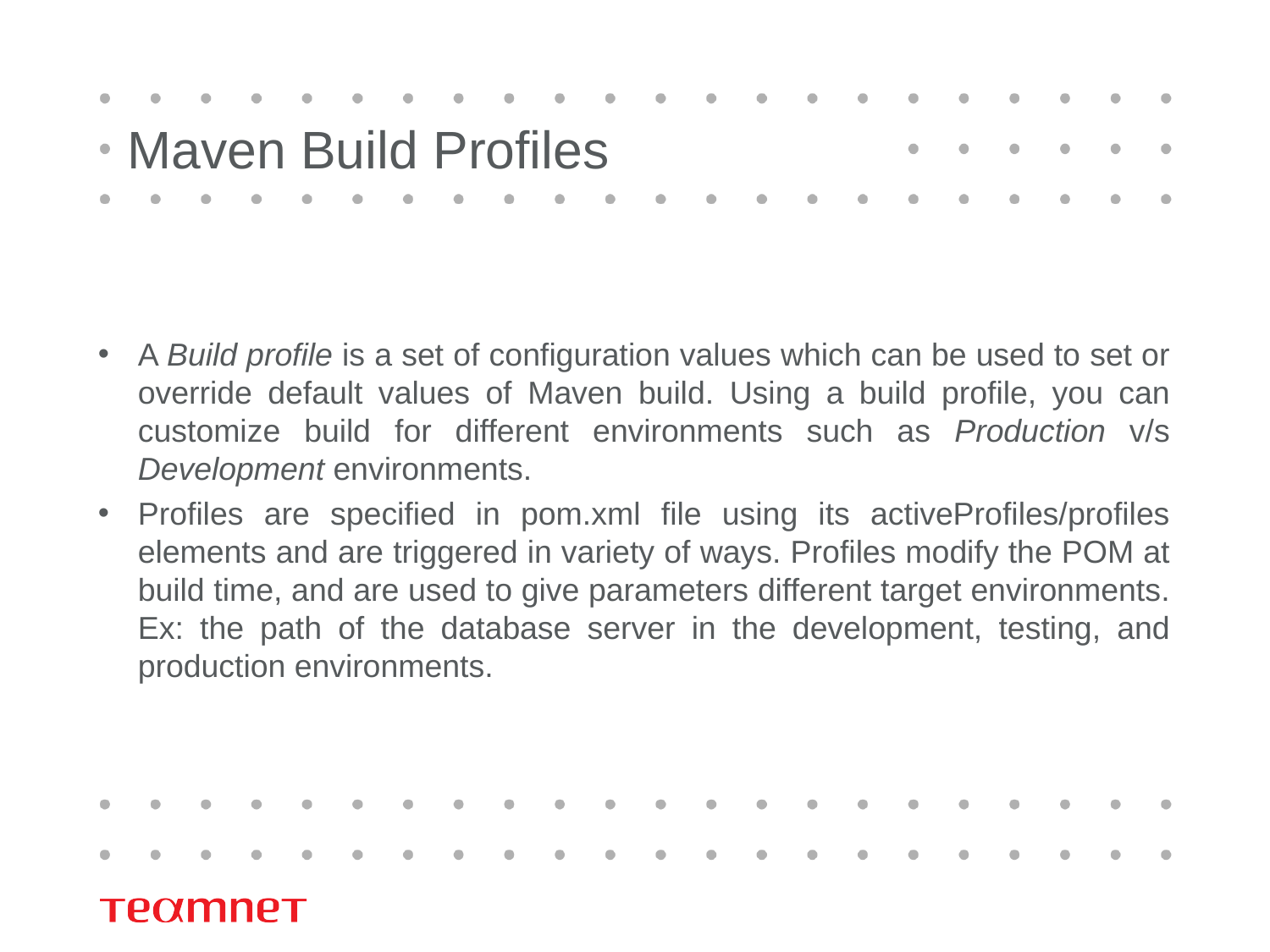

# Maven Build Profiles
A Build profile is a set of configuration values which can be used to set or override default values of Maven build. Using a build profile, you can customize build for different environments such as Production v/s Development environments.
Profiles are specified in pom.xml file using its activeProfiles/profiles elements and are triggered in variety of ways. Profiles modify the POM at build time, and are used to give parameters different target environments. Ex: the path of the database server in the development, testing, and production environments.